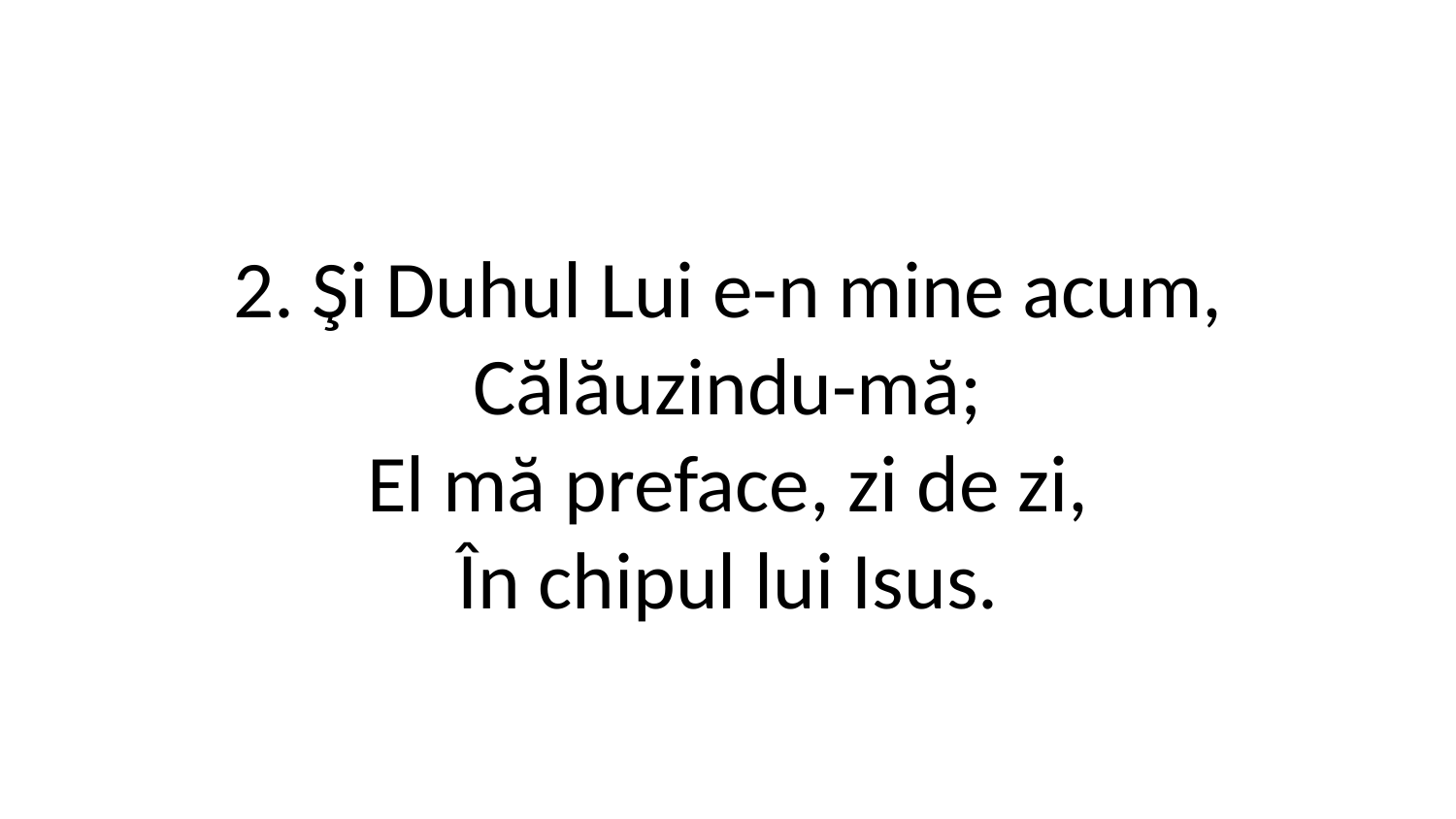

2. Şi Duhul Lui e-n mine acum,
Călăuzindu-mă;
El mă preface, zi de zi,
În chipul lui Isus.